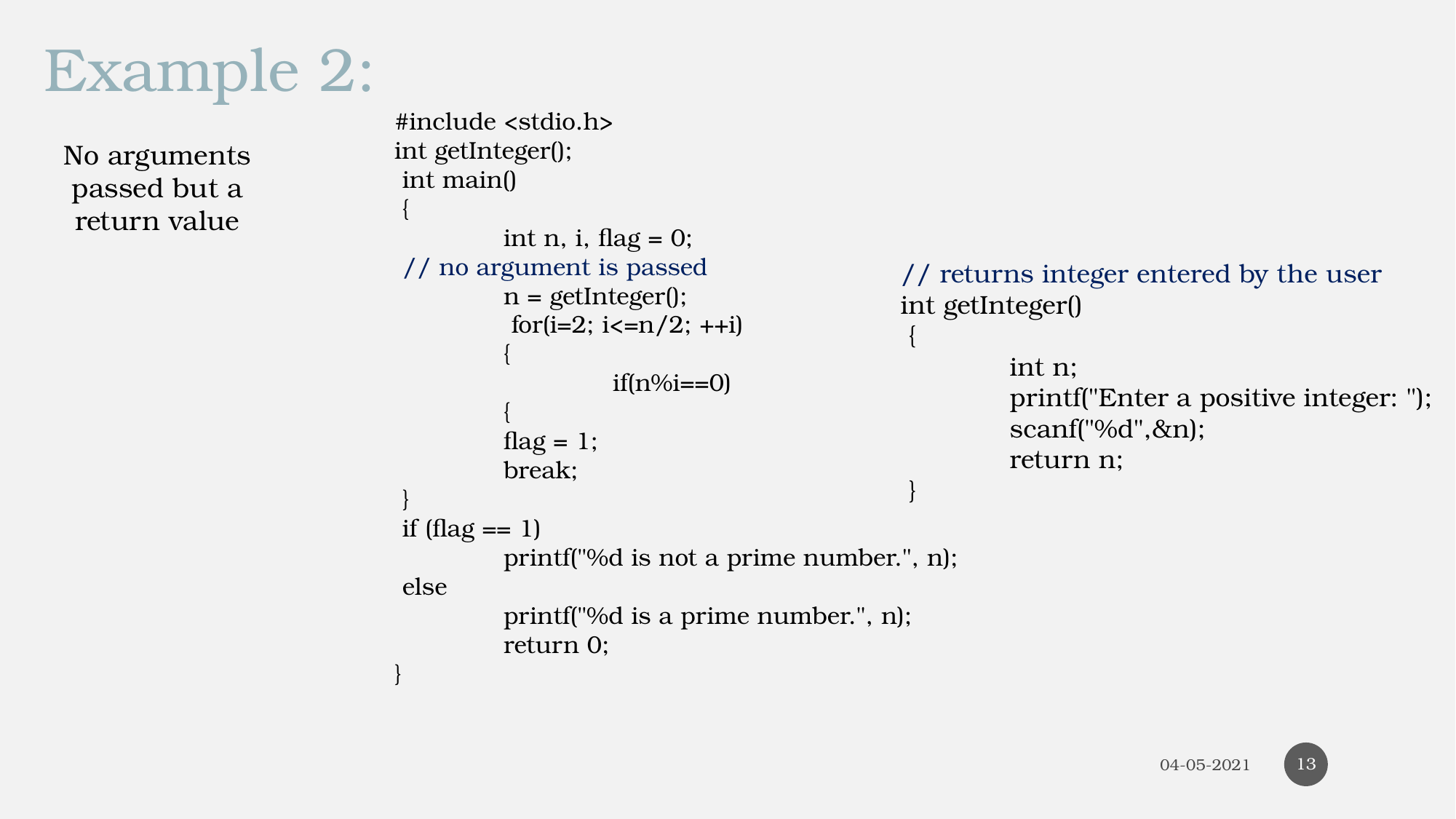

Example 2:
#include <stdio.h>
int getInteger();
 int main()
 {
 	int n, i, flag = 0;
 // no argument is passed
	n = getInteger();
	 for(i=2; i<=n/2; ++i)
	{
		if(n%i==0)
	{
	flag = 1;
	break;
 }
 if (flag == 1)
	printf("%d is not a prime number.", n);
 else
 	printf("%d is a prime number.", n);
	return 0;
}
No arguments passed but a return value

// returns integer entered by the user
int getInteger()
 {
	int n;
	printf("Enter a positive integer: ");
	scanf("%d",&n);
	return n;
 }

13
04-05-2021